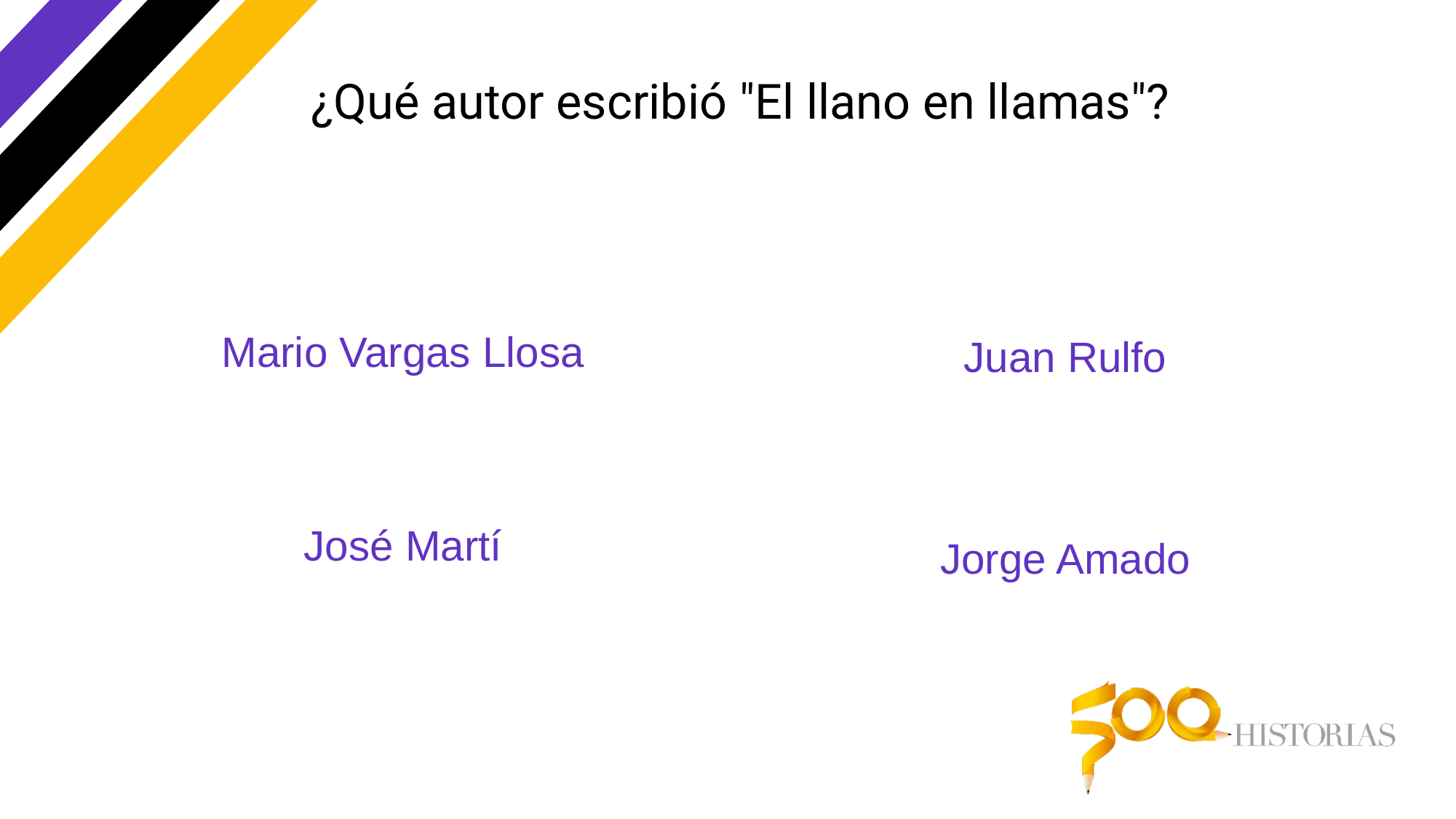

# ¿Qué autor escribió "El llano en llamas"?
Mario Vargas Llosa
Juan Rulfo
José Martí
Jorge Amado